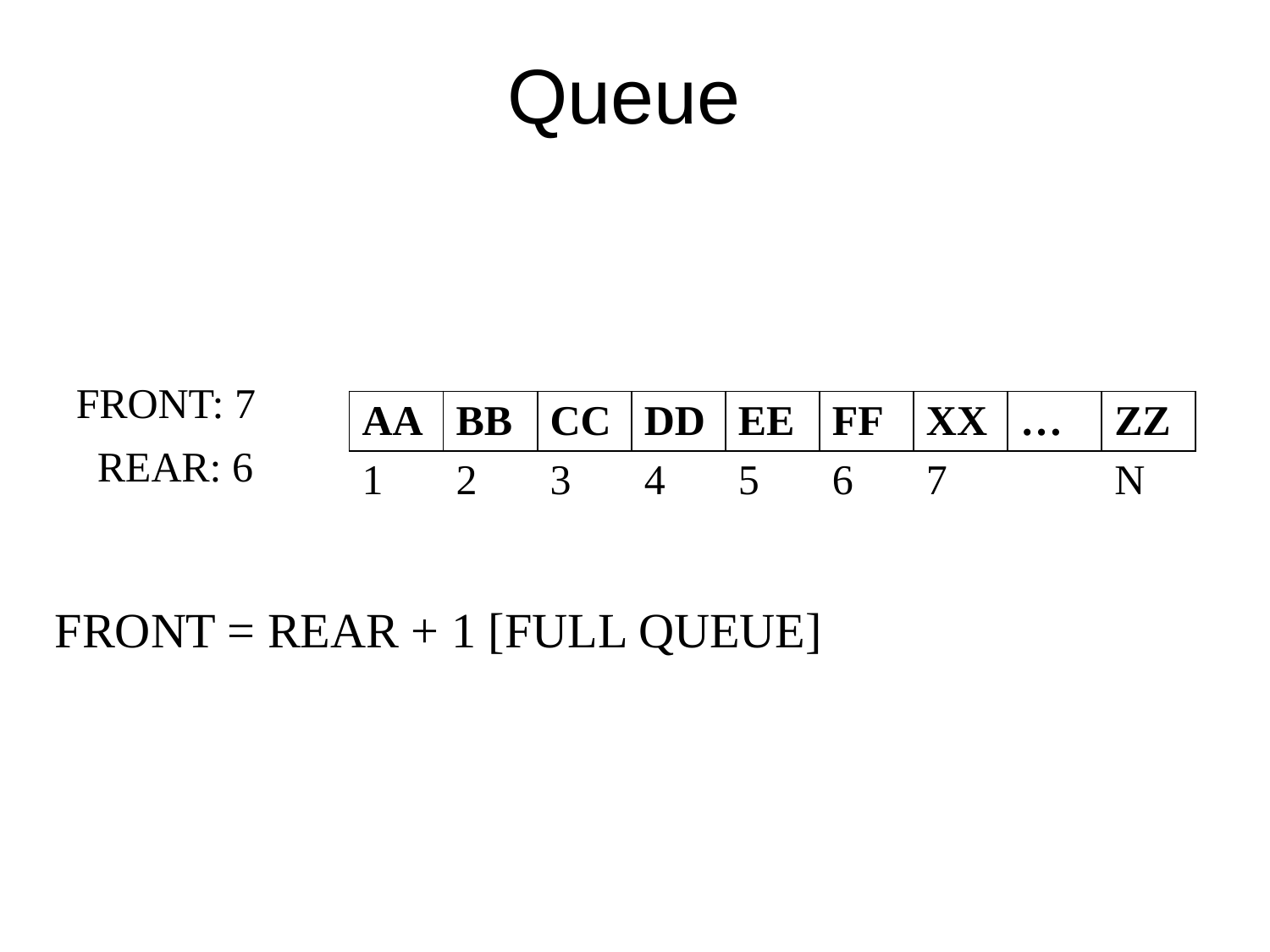

# Queue
FRONT: 7
| AA | BB | CC | DD | EE | FF | XX | … | ZZ |
| --- | --- | --- | --- | --- | --- | --- | --- | --- |
| 1 | 2 | 3 | 4 | 5 | 6 | 7 |  | N |
REAR: 6
FRONT = REAR + 1 [FULL QUEUE]